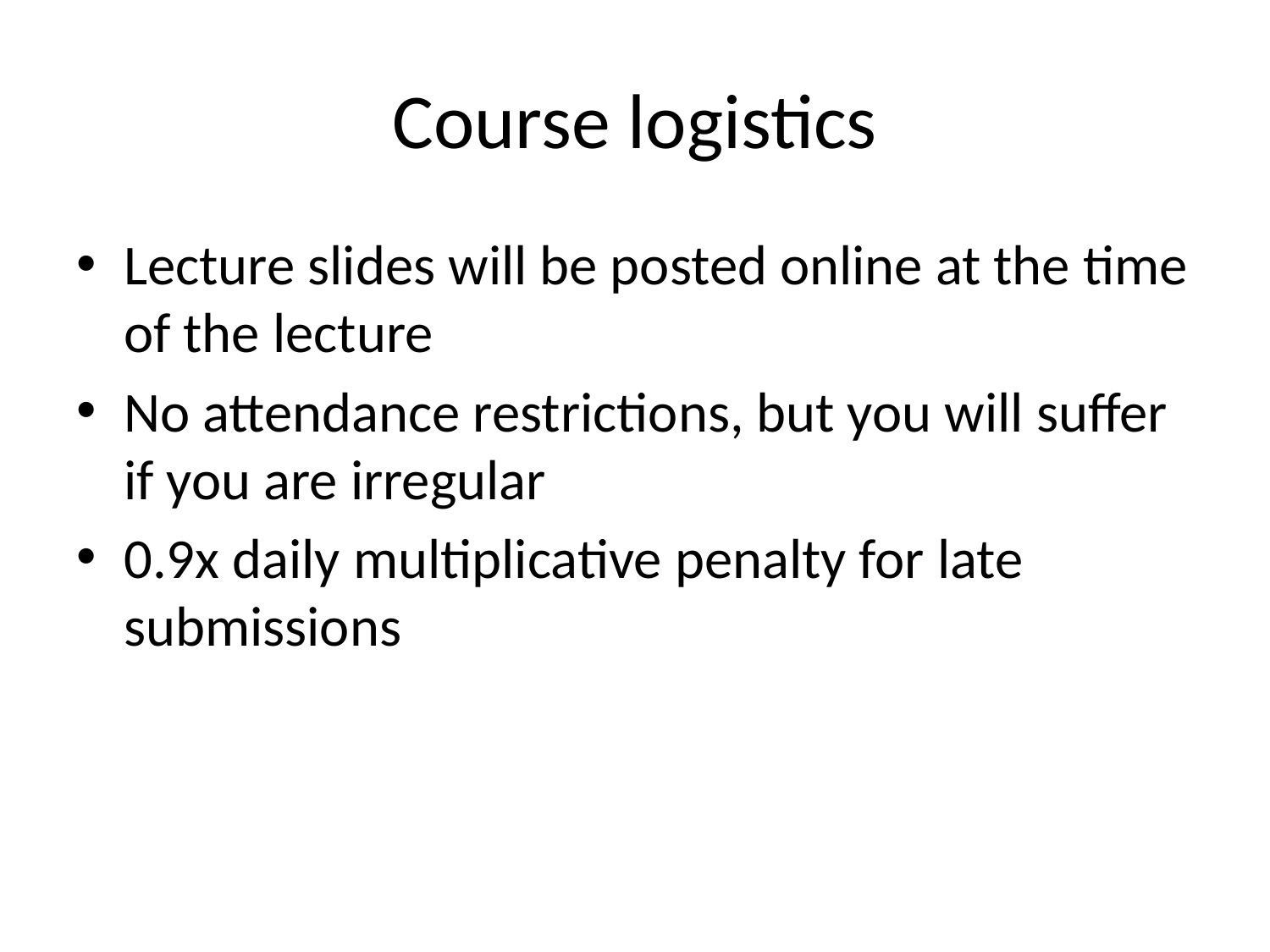

# Course logistics
Lecture slides will be posted online at the time of the lecture
No attendance restrictions, but you will suffer if you are irregular
0.9x daily multiplicative penalty for late submissions